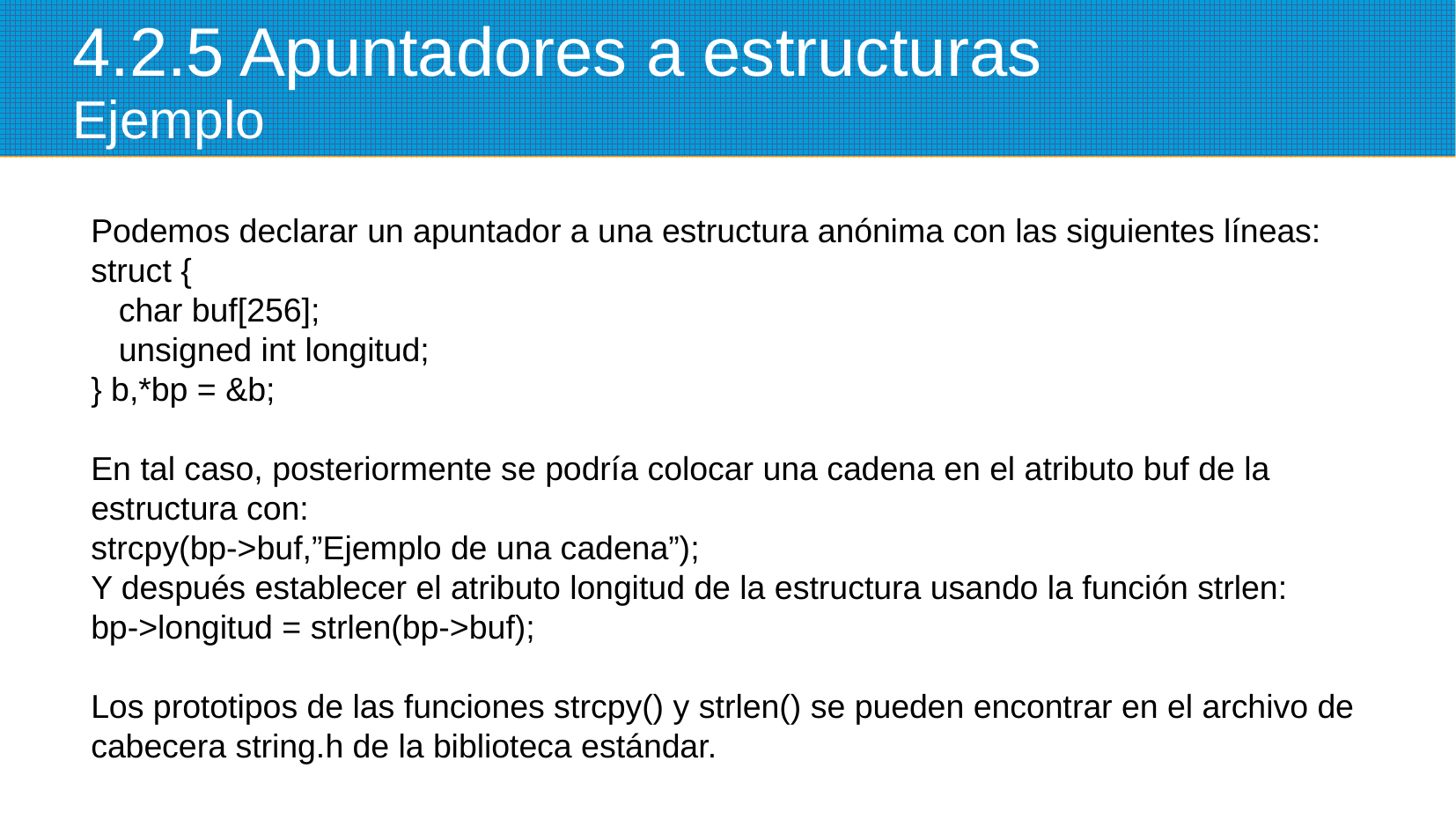

4.2.5 Apuntadores a estructuras
Ejemplo
Podemos declarar un apuntador a una estructura anónima con las siguientes líneas:
struct {
   char buf[256];
   unsigned int longitud;
} b,*bp = &b;

En tal caso, posteriormente se podría colocar una cadena en el atributo buf de la estructura con:
strcpy(bp->buf,”Ejemplo de una cadena”);
Y después establecer el atributo longitud de la estructura usando la función strlen:
bp->longitud = strlen(bp->buf);

Los prototipos de las funciones strcpy() y strlen() se pueden encontrar en el archivo de cabecera string.h de la biblioteca estándar.